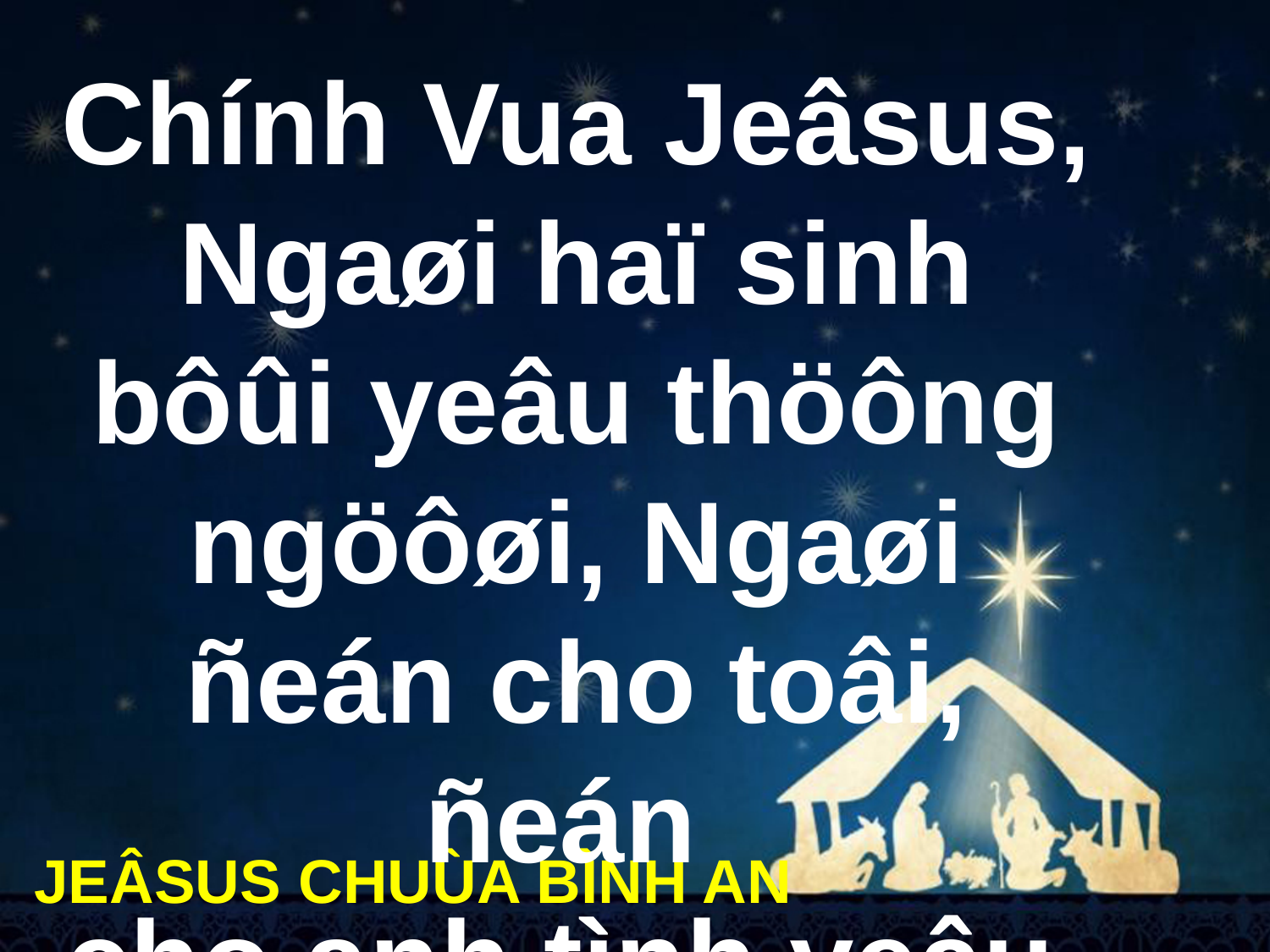

Chính Vua Jeâsus, Ngaøi haï sinh bôûi yeâu thöông ngöôøi, Ngaøi ñeán cho toâi, ñeán
cho anh tình yeâu.
JEÂSUS CHUÙA BÌNH AN